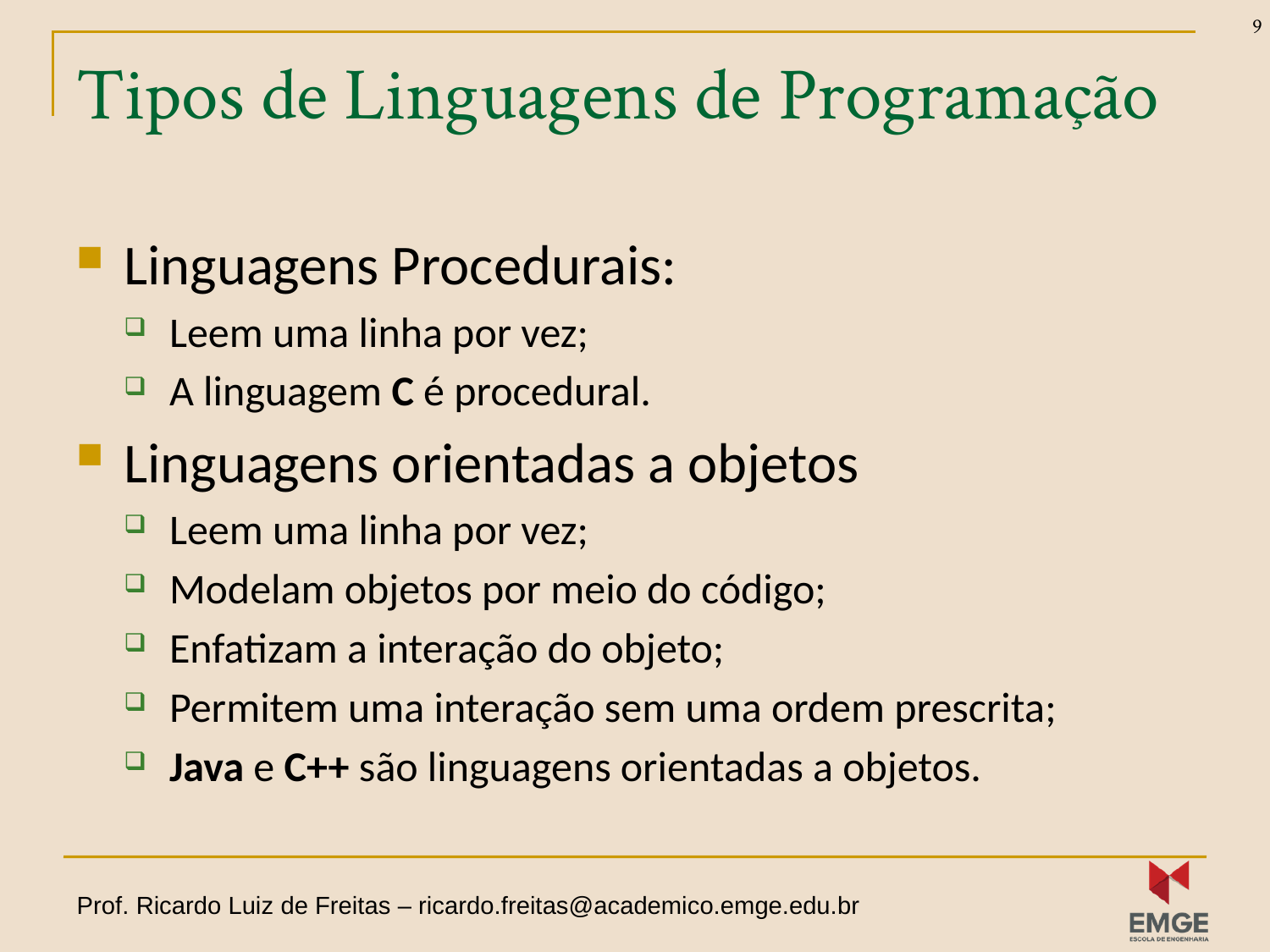

9
# Tipos de Linguagens de Programação
Linguagens Procedurais:
Leem uma linha por vez;
A linguagem C é procedural.
Linguagens orientadas a objetos
Leem uma linha por vez;
Modelam objetos por meio do código;
Enfatizam a interação do objeto;
Permitem uma interação sem uma ordem prescrita;
Java e C++ são linguagens orientadas a objetos.